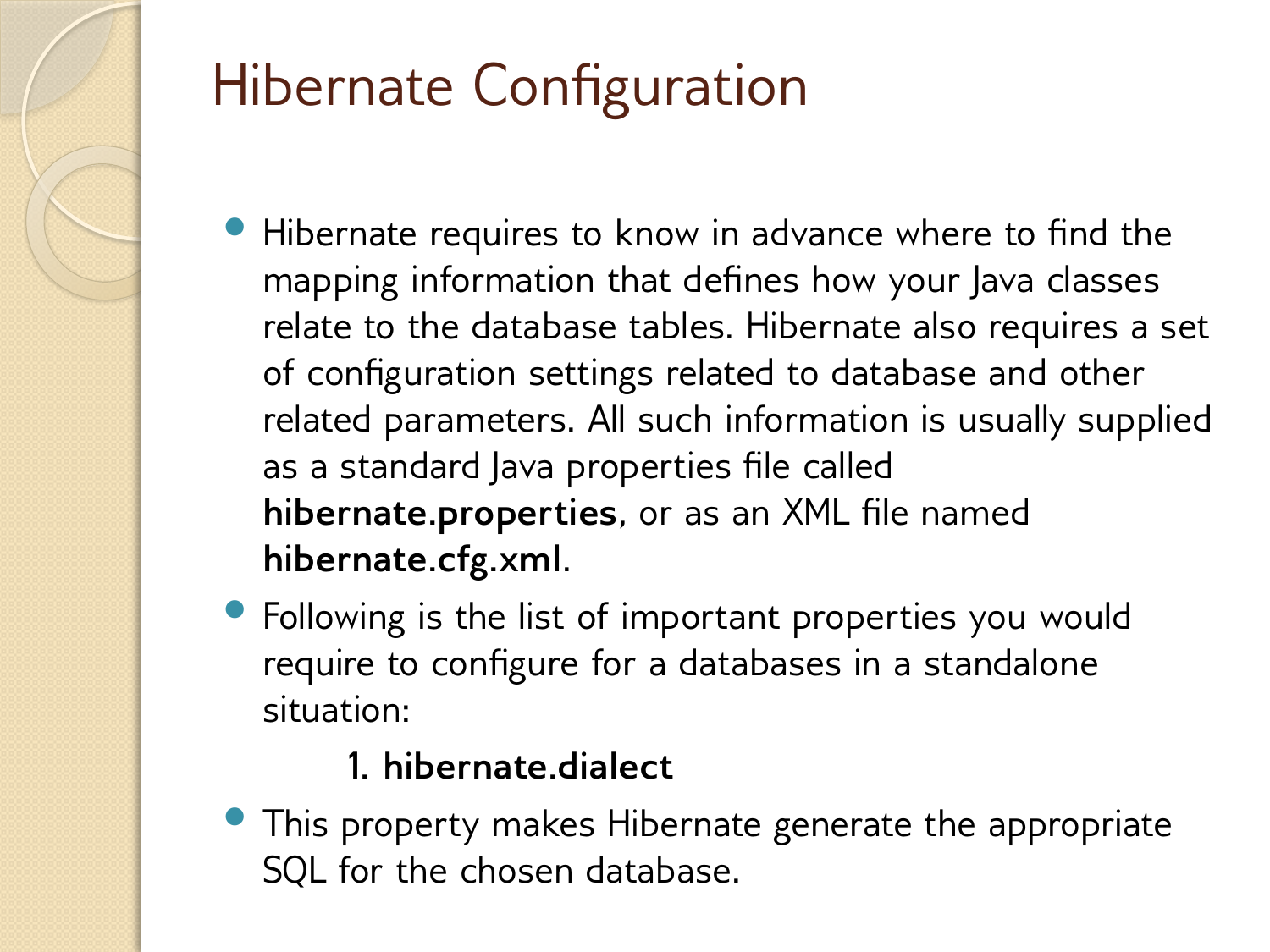

# Hibernate Configuration
Hibernate requires to know in advance where to find the mapping information that defines how your Java classes relate to the database tables. Hibernate also requires a set of configuration settings related to database and other related parameters. All such information is usually supplied as a standard Java properties file called hibernate.properties, or as an XML file named hibernate.cfg.xml.
Following is the list of important properties you would require to configure for a databases in a standalone situation:
          1. hibernate.dialect
This property makes Hibernate generate the appropriate SQL for the chosen database.